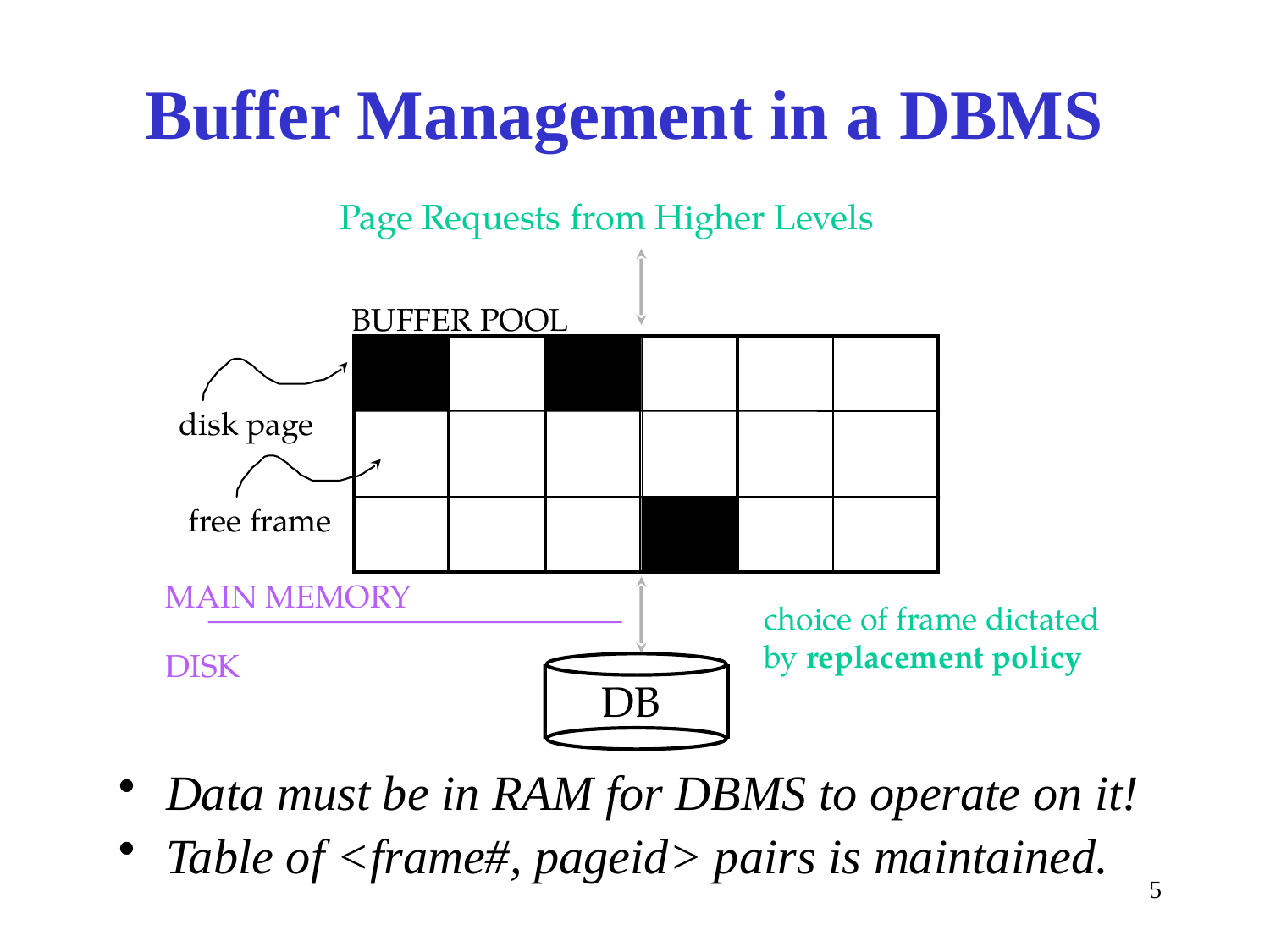

# Buffer Management in a DBMS
Page Requests from Higher Levels

BUFFER POOL

disk page

free frame
MAIN MEMORY

choice of frame dictated
by replacement policy

DISK

DB
Data must be in RAM for DBMS to operate on it!
Table of <frame#, pageid> pairs is maintained.

5